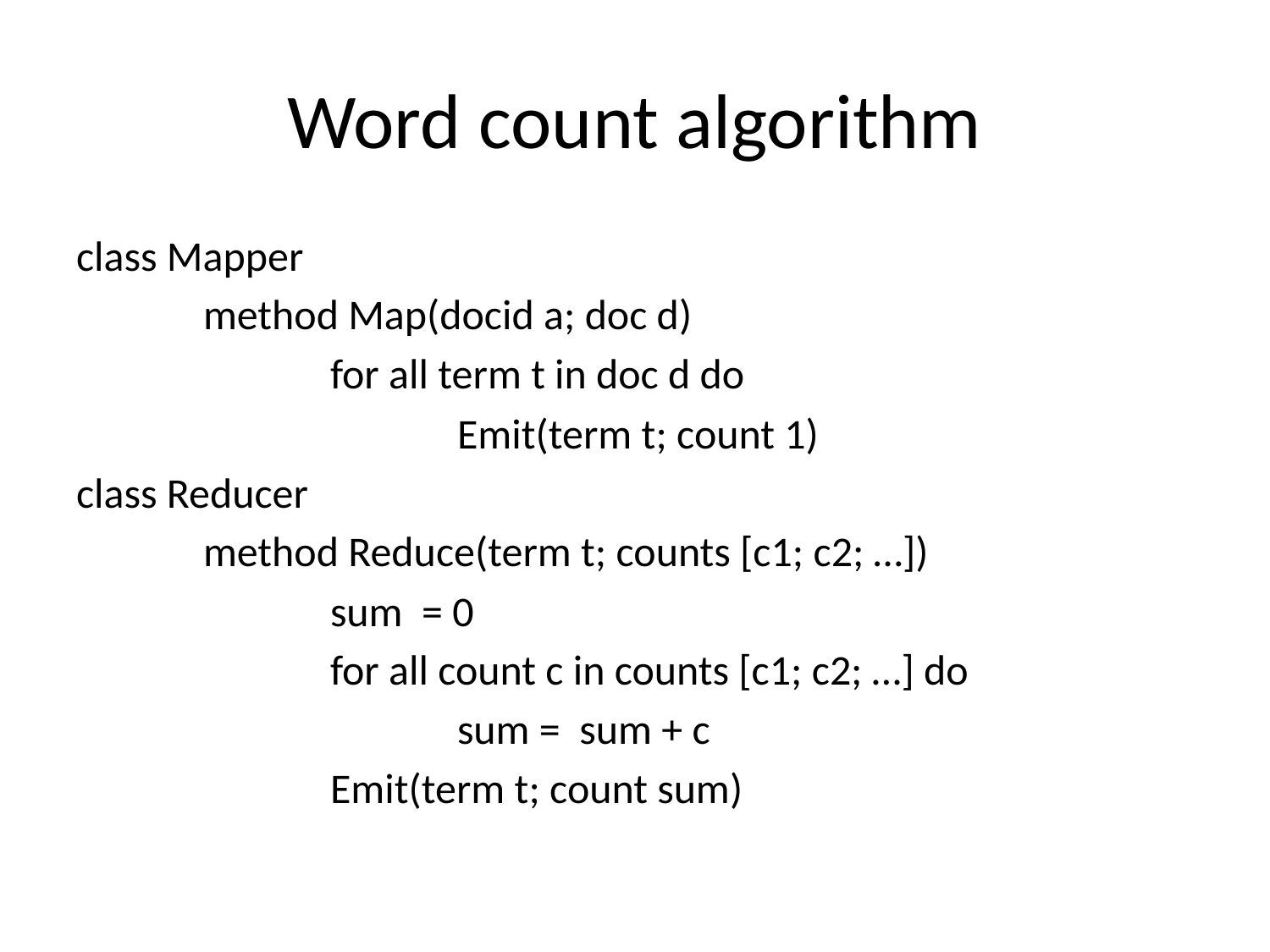

# Word count algorithm
class Mapper
	method Map(docid a; doc d)
		for all term t in doc d do
			Emit(term t; count 1)
class Reducer
	method Reduce(term t; counts [c1; c2; …])
		sum  = 0
		for all count c in counts [c1; c2; …] do
			sum =  sum + c
		Emit(term t; count sum)